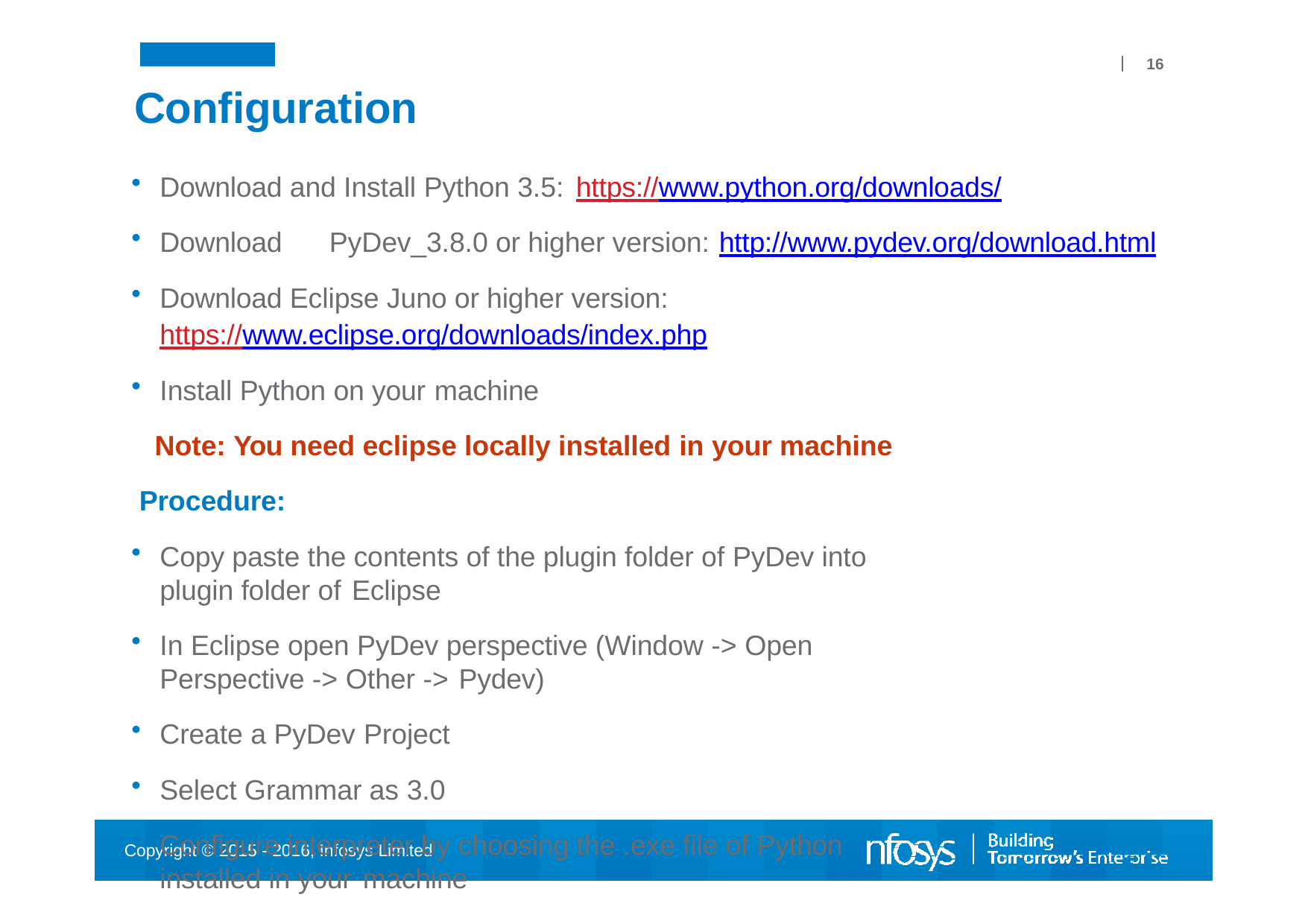

16
# Configuration
Download and Install Python 3.5: https://www.python.org/downloads/
Download	PyDev_3.8.0 or higher version: http://www.pydev.org/download.html
Download Eclipse Juno or higher version:  https://www.eclipse.org/downloads/index.php
Install Python on your machine
Note: You need eclipse locally installed in your machine  Procedure:
Copy paste the contents of the plugin folder of PyDev into plugin folder of Eclipse
In Eclipse open PyDev perspective (Window -> Open Perspective -> Other -> Pydev)
Create a PyDev Project
Select Grammar as 3.0
Configure interpreter by choosing the .exe file of Python installed in your machine

Copyright © 2015 - 2016, Infosys Limited